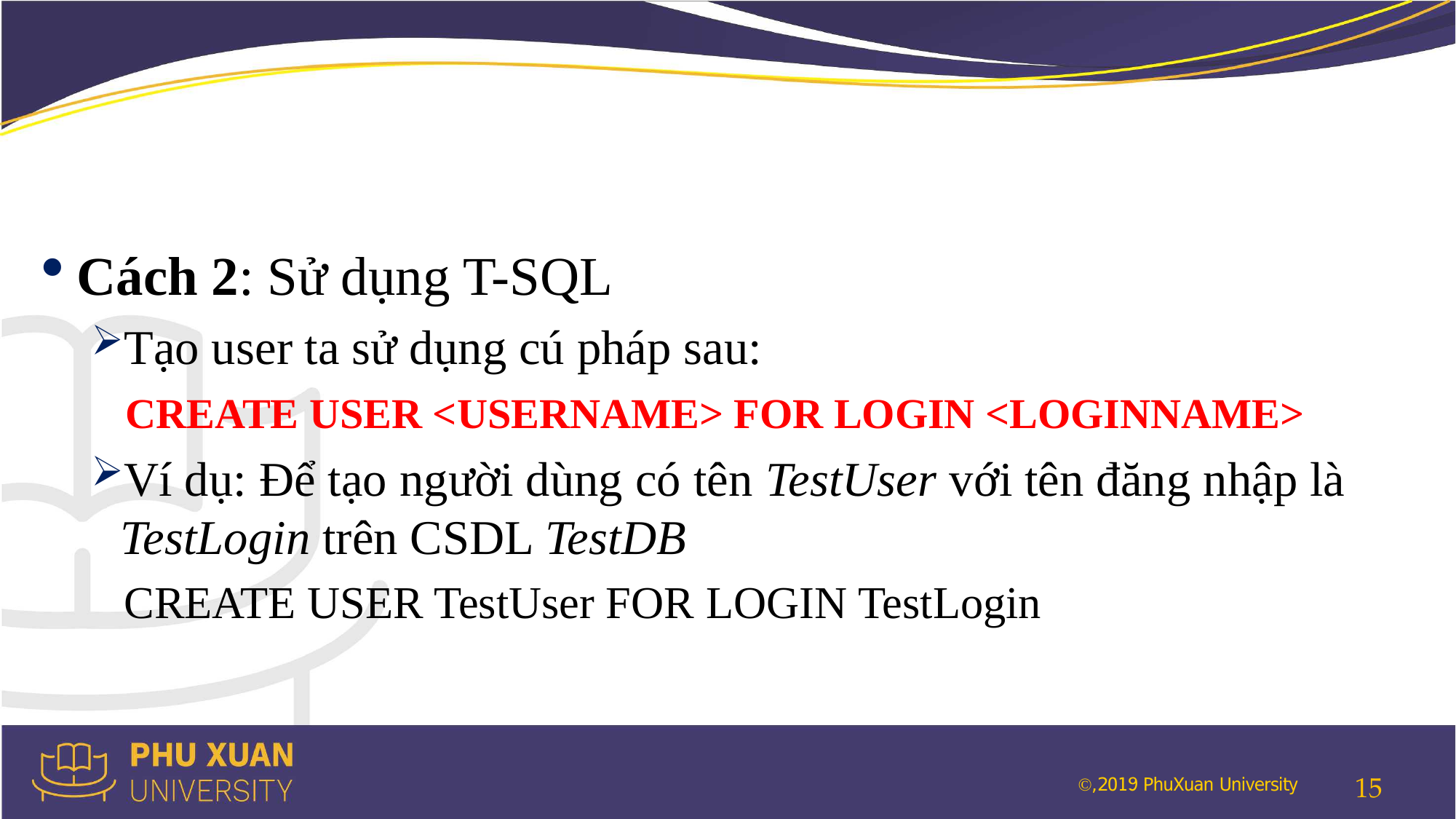

#
Cách 2: Sử dụng T-SQL
Tạo user ta sử dụng cú pháp sau:
   CREATE USER <USERNAME> FOR LOGIN <LOGINNAME>
Ví dụ: Để tạo người dùng có tên TestUser với tên đăng nhập là TestLogin trên CSDL TestDB
CREATE USER TestUser FOR LOGIN TestLogin
15